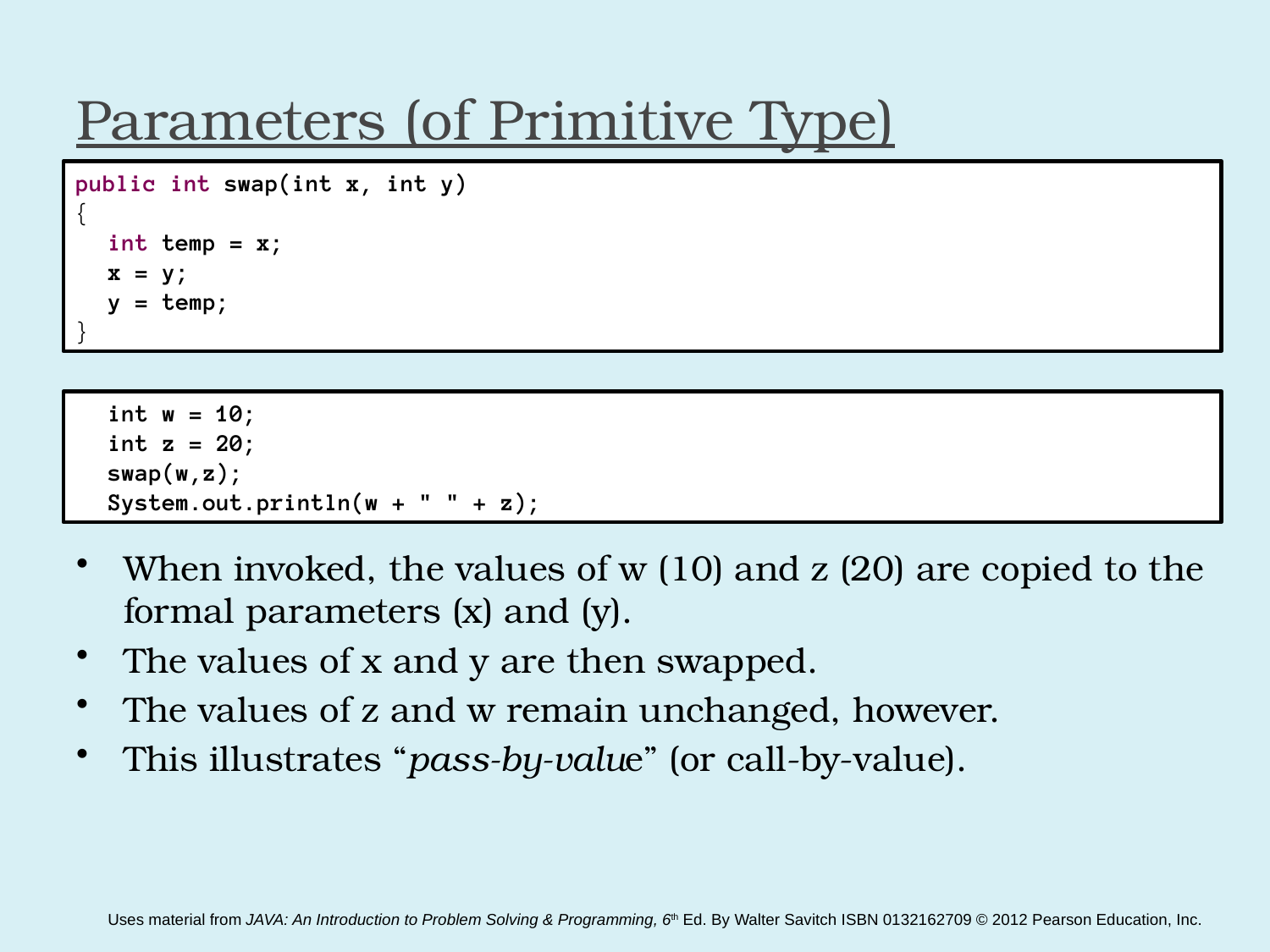

# Parameters (of Primitive Type)
public int swap(int x, int y)
{
	int temp = x;
	x = y;
	y = temp;
}

	int w = 10;
	int z = 20;
	swap(w,z);
	System.out.println(w + " " + z);
When invoked, the values of w (10) and z (20) are copied to the formal parameters (x) and (y).
The values of x and y are then swapped.
The values of z and w remain unchanged, however.
This illustrates “pass-by-value” (or call-by-value).